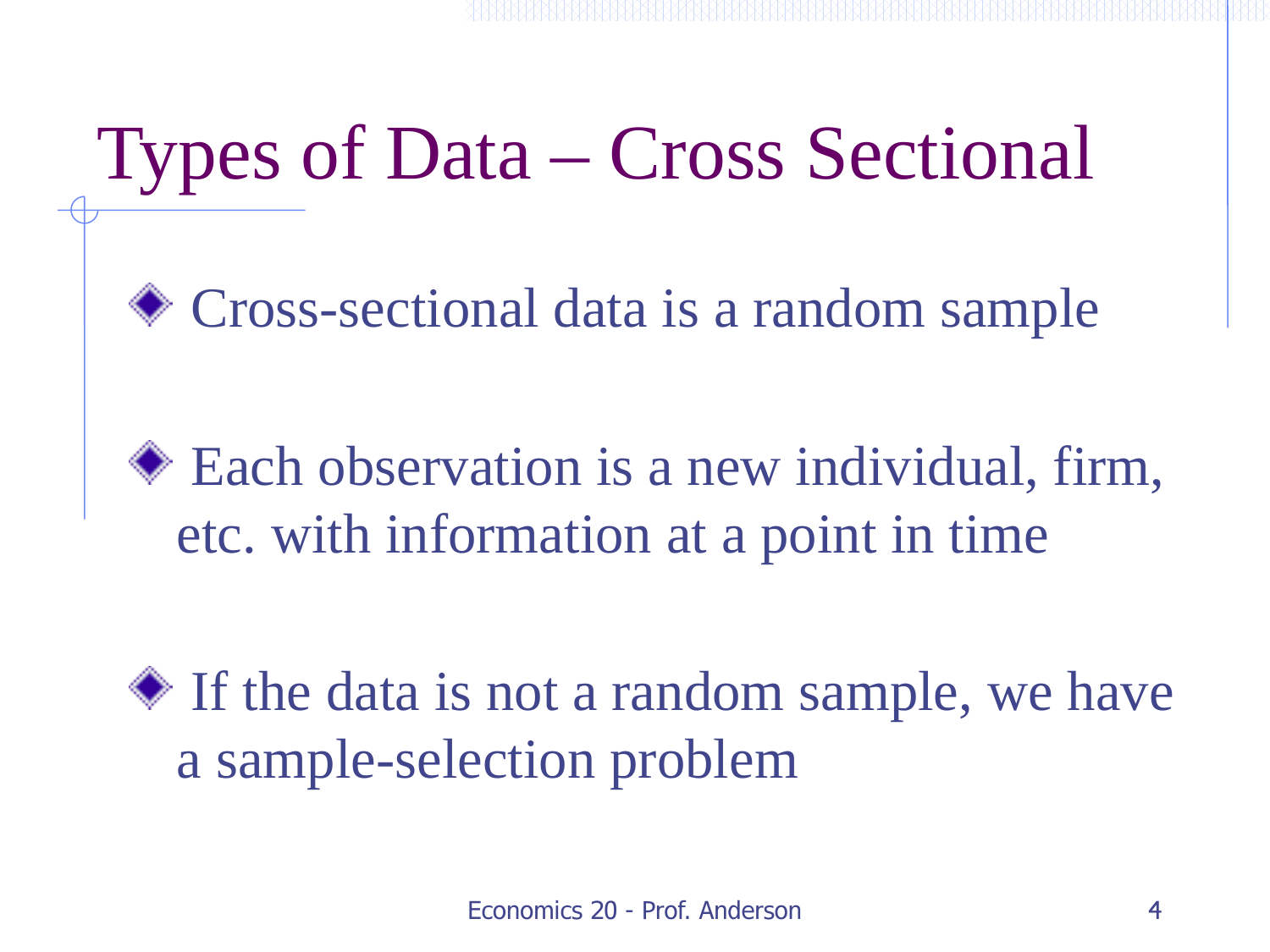

# Types of Data – Cross Sectional
 Cross-sectional data is a random sample

 Each observation is a new individual, firm, etc. with information at a point in time

 If the data is not a random sample, we have a sample-selection problem
Economics 20 - Prof. Anderson
4